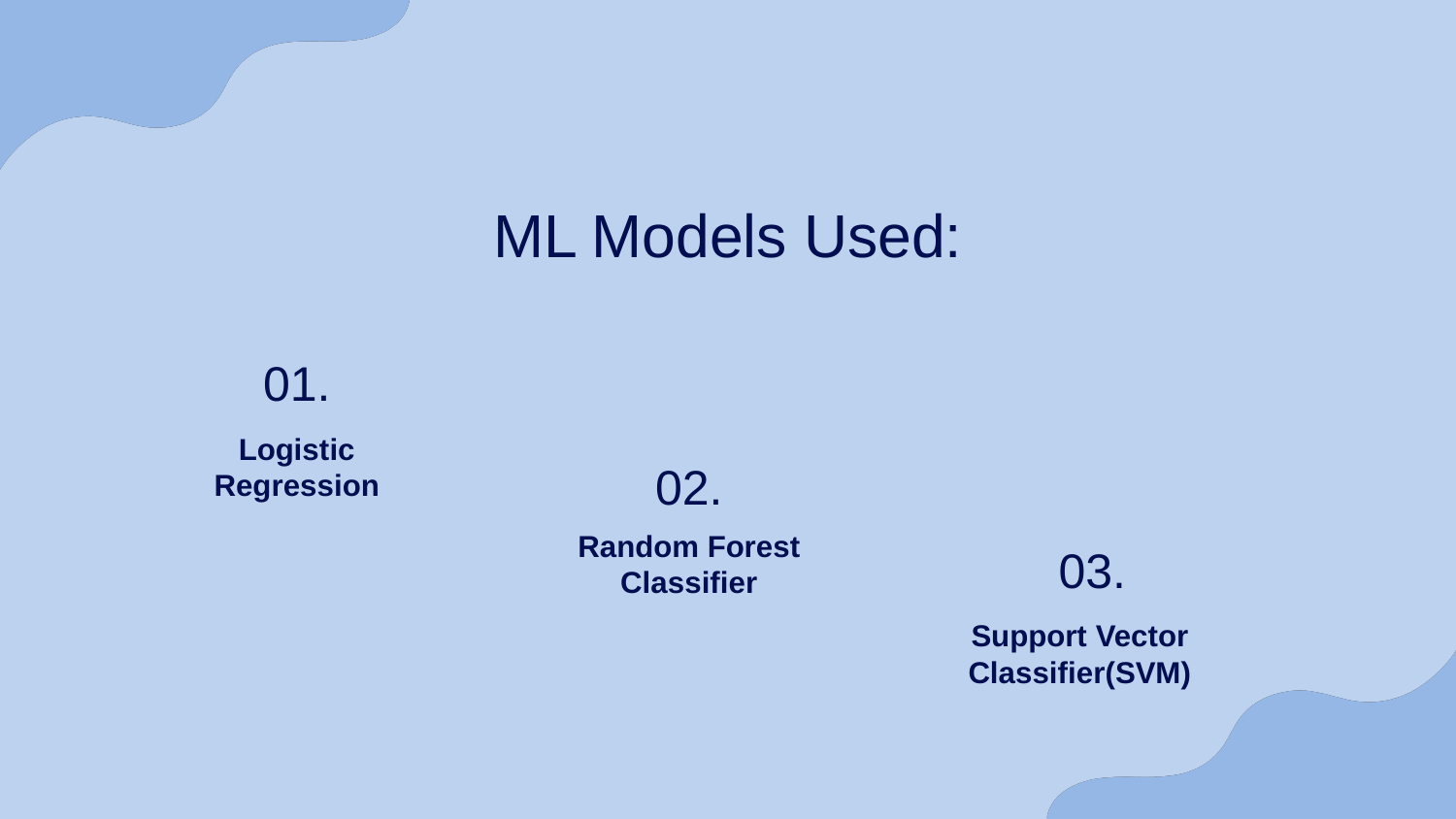

ML Models Used:
01.
Logistic Regression
02.
Random Forest Classifier
03.
Support Vector Classifier(SVM)